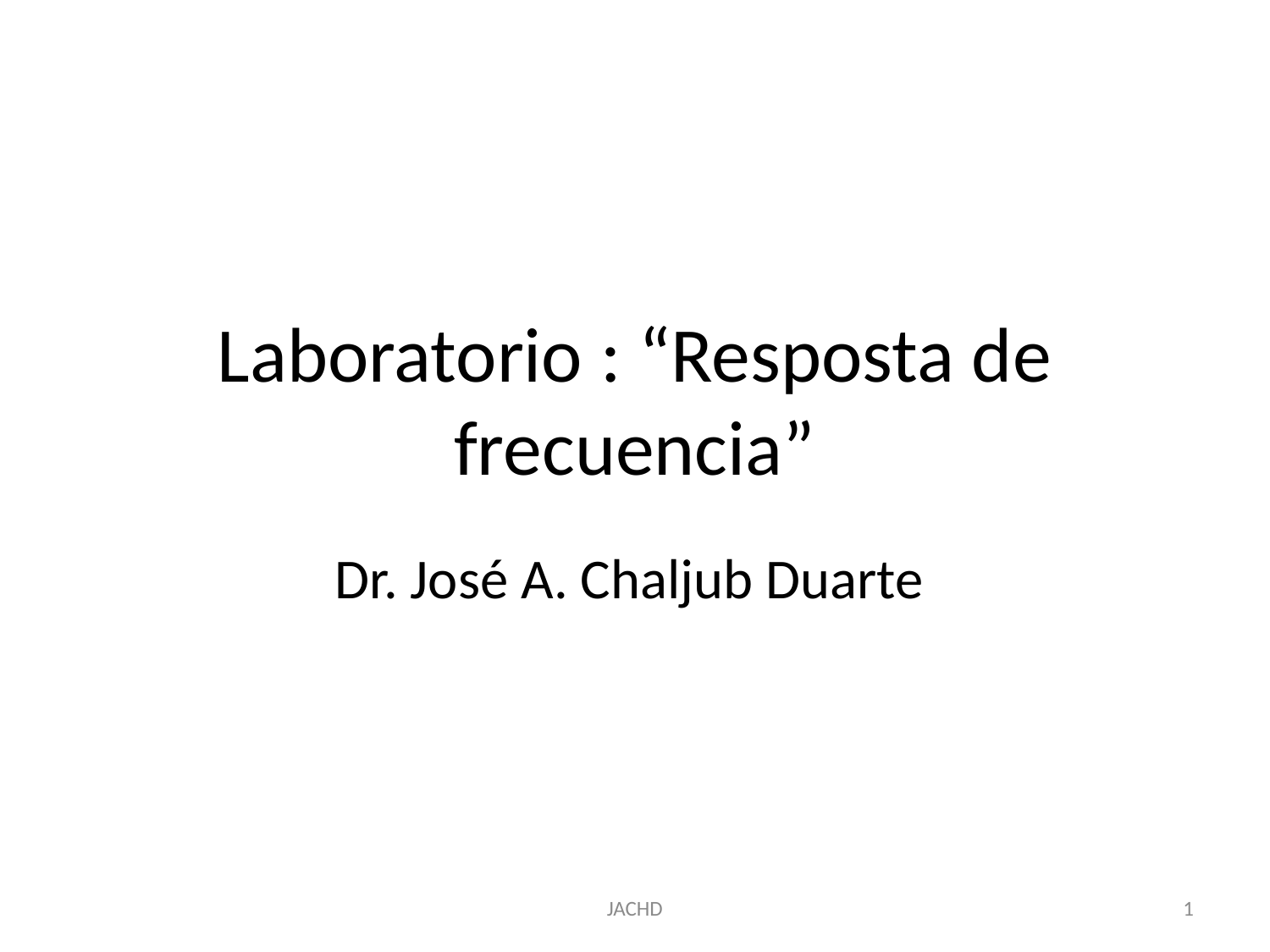

# Laboratorio : “Resposta de frecuencia”
Dr. José A. Chaljub Duarte
JACHD
1